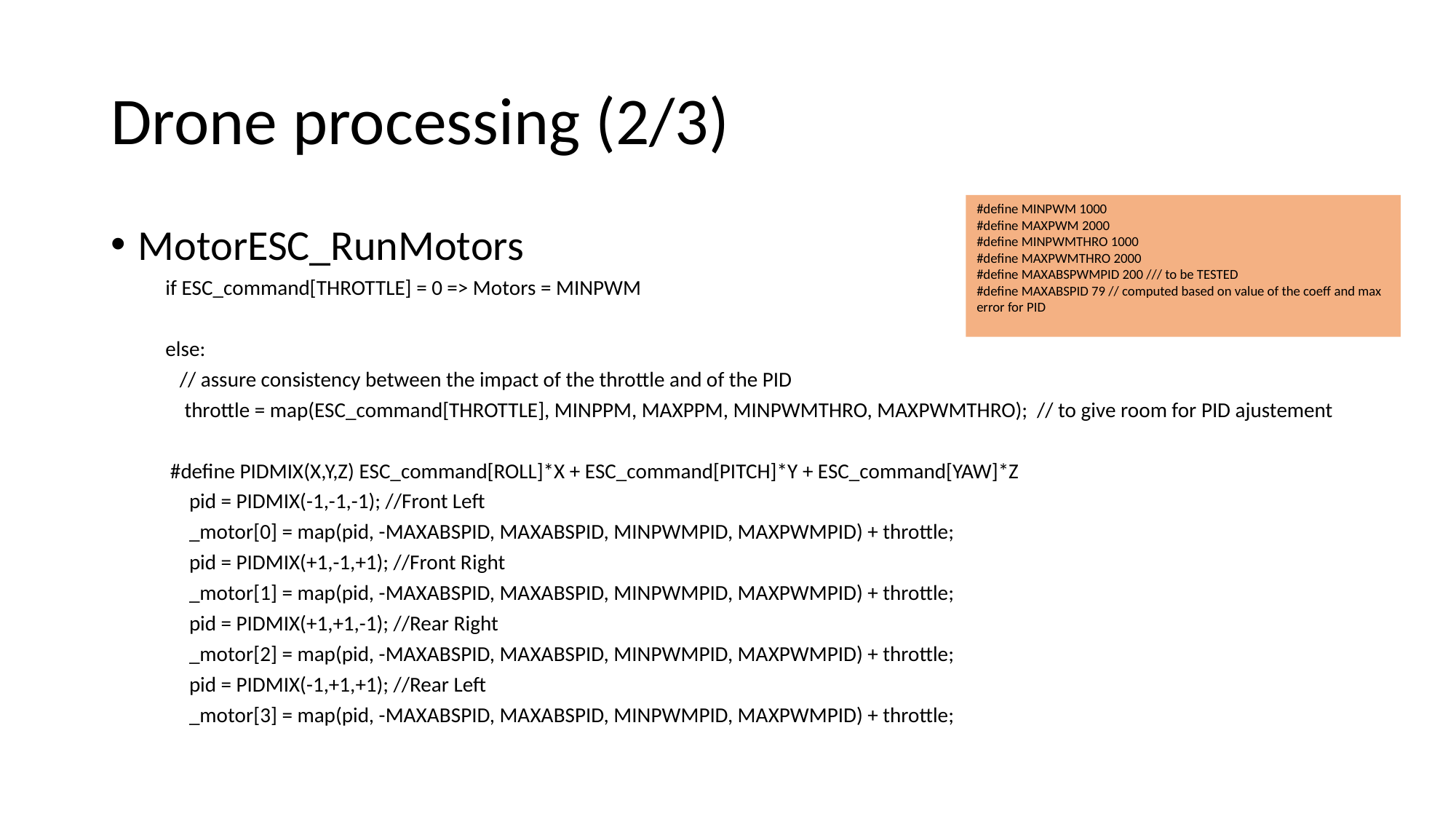

# Drone processing (2/3)
#define MINPWM 1000
#define MAXPWM 2000
#define MINPWMTHRO 1000
#define MAXPWMTHRO 2000
#define MAXABSPWMPID 200 /// to be TESTED
#define MAXABSPID 79 // computed based on value of the coeff and max error for PID

MotorESC_RunMotors
if ESC_command[THROTTLE] = 0 => Motors = MINPWM

else:
   // assure consistency between the impact of the throttle and of the PID
    throttle = map(ESC_command[THROTTLE], MINPPM, MAXPPM, MINPWMTHRO, MAXPWMTHRO);  // to give room for PID ajustement

 #define PIDMIX(X,Y,Z) ESC_command[ROLL]*X + ESC_command[PITCH]*Y + ESC_command[YAW]*Z
     pid = PIDMIX(-1,-1,-1); //Front Left
     _motor[0] = map(pid, -MAXABSPID, MAXABSPID, MINPWMPID, MAXPWMPID) + throttle;
     pid = PIDMIX(+1,-1,+1); //Front Right
     _motor[1] = map(pid, -MAXABSPID, MAXABSPID, MINPWMPID, MAXPWMPID) + throttle;
     pid = PIDMIX(+1,+1,-1); //Rear Right
     _motor[2] = map(pid, -MAXABSPID, MAXABSPID, MINPWMPID, MAXPWMPID) + throttle;
     pid = PIDMIX(-1,+1,+1); //Rear Left
     _motor[3] = map(pid, -MAXABSPID, MAXABSPID, MINPWMPID, MAXPWMPID) + throttle;